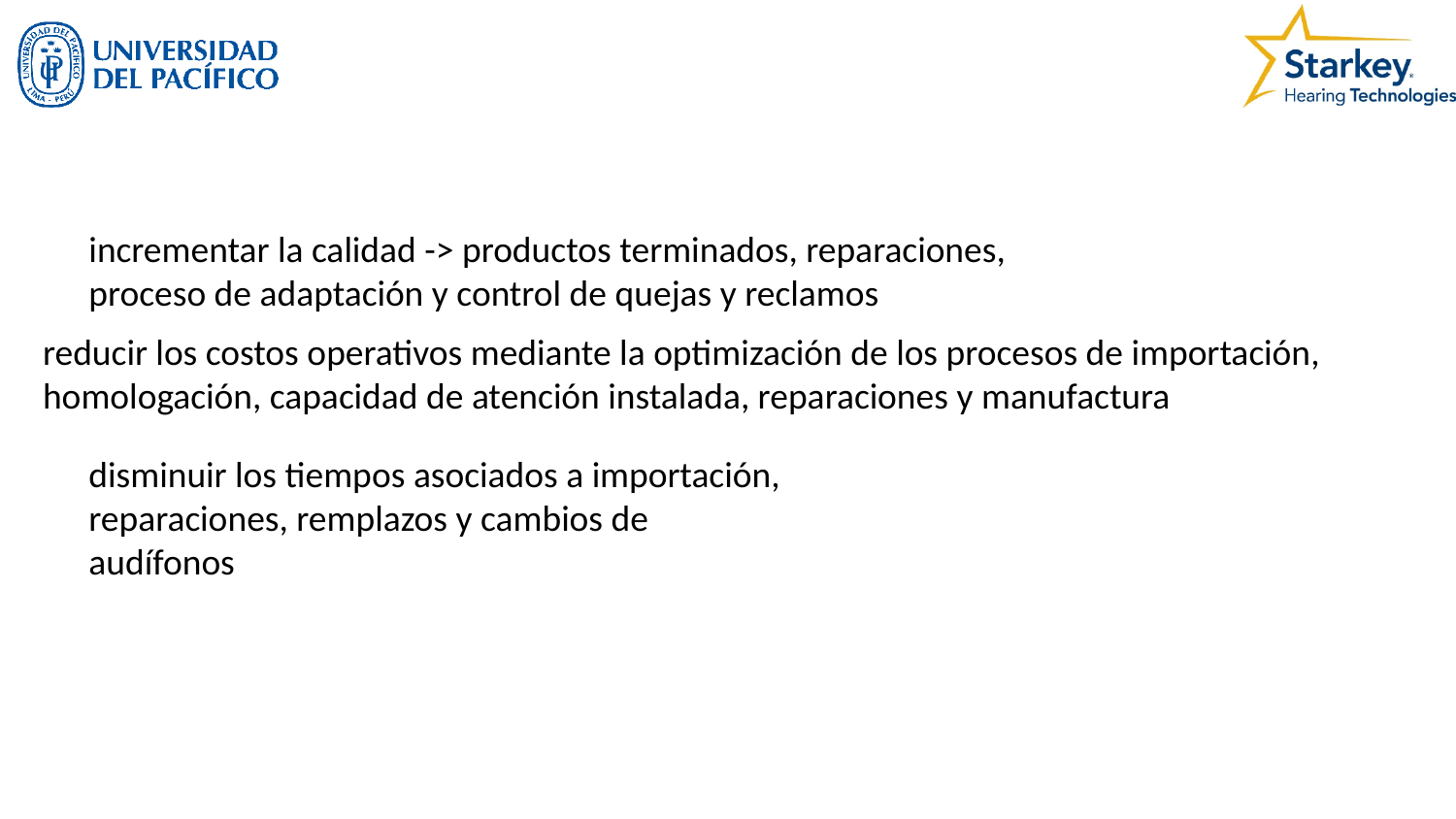

#
incrementar la calidad -> productos terminados, reparaciones, proceso de adaptación y control de quejas y reclamos
reducir los costos operativos mediante la optimización de los procesos de importación, homologación, capacidad de atención instalada, reparaciones y manufactura
disminuir los tiempos asociados a importación, reparaciones, remplazos y cambios de audífonos